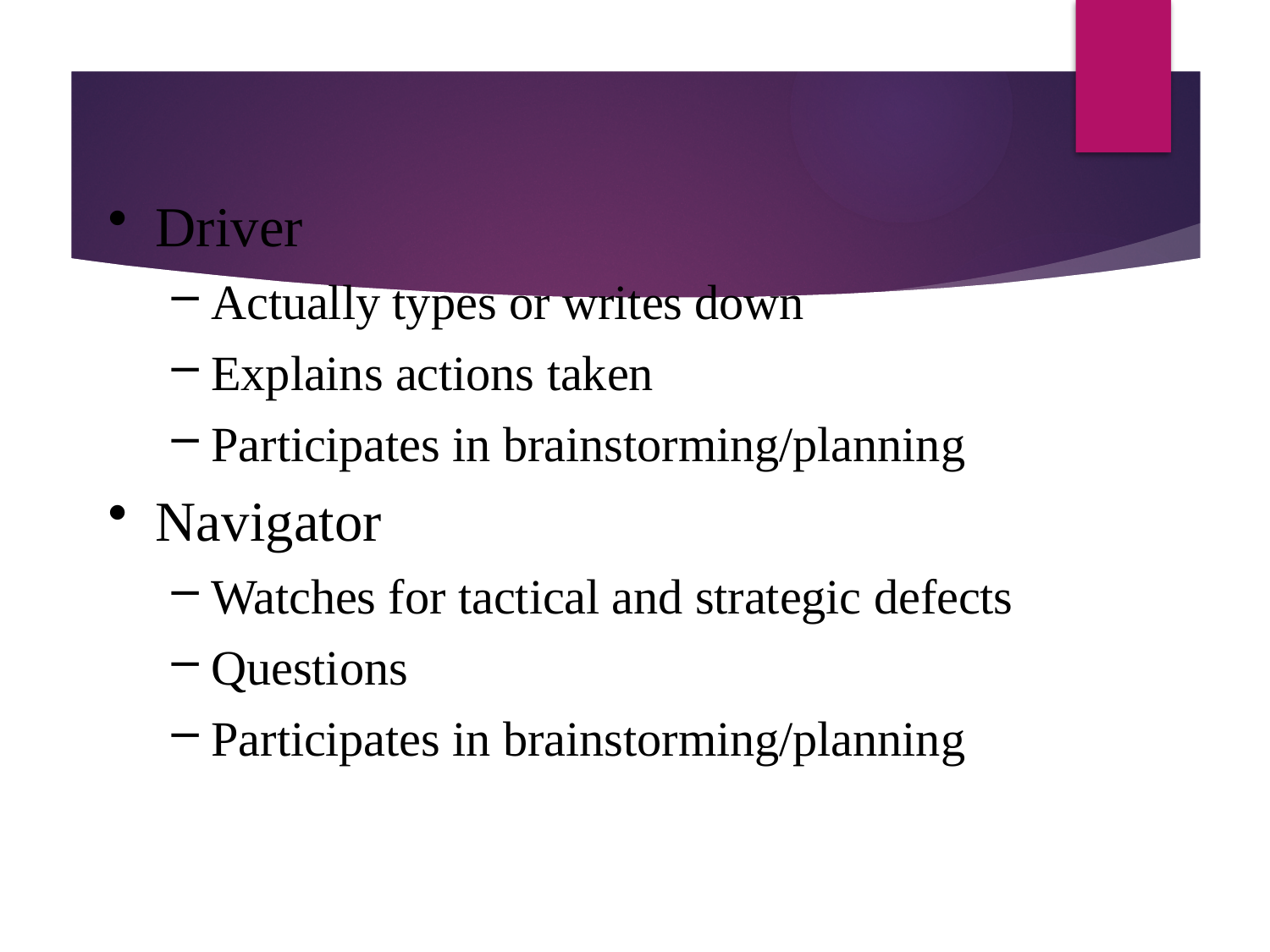

# Roles
Driver
Actually types or writes down
Explains actions taken
Participates in brainstorming/planning
Navigator
Watches for tactical and strategic defects
Questions
Participates in brainstorming/planning